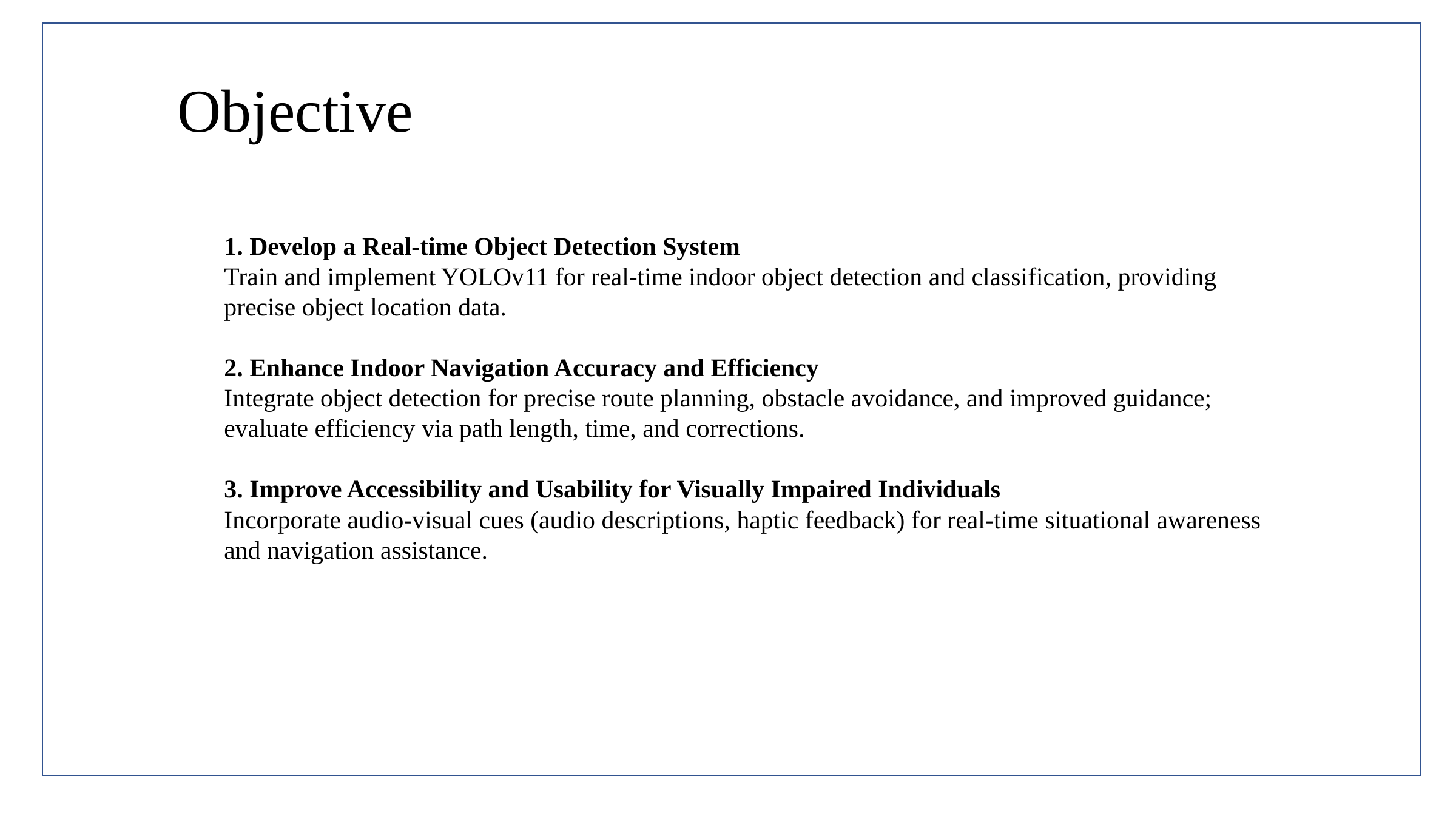

Objective
1. Develop a Real-time Object Detection System
Train and implement YOLOv11 for real-time indoor object detection and classification, providing precise object location data.

2. Enhance Indoor Navigation Accuracy and Efficiency
Integrate object detection for precise route planning, obstacle avoidance, and improved guidance; evaluate efficiency via path length, time, and corrections.

3. Improve Accessibility and Usability for Visually Impaired Individuals
Incorporate audio-visual cues (audio descriptions, haptic feedback) for real-time situational awareness and navigation assistance.